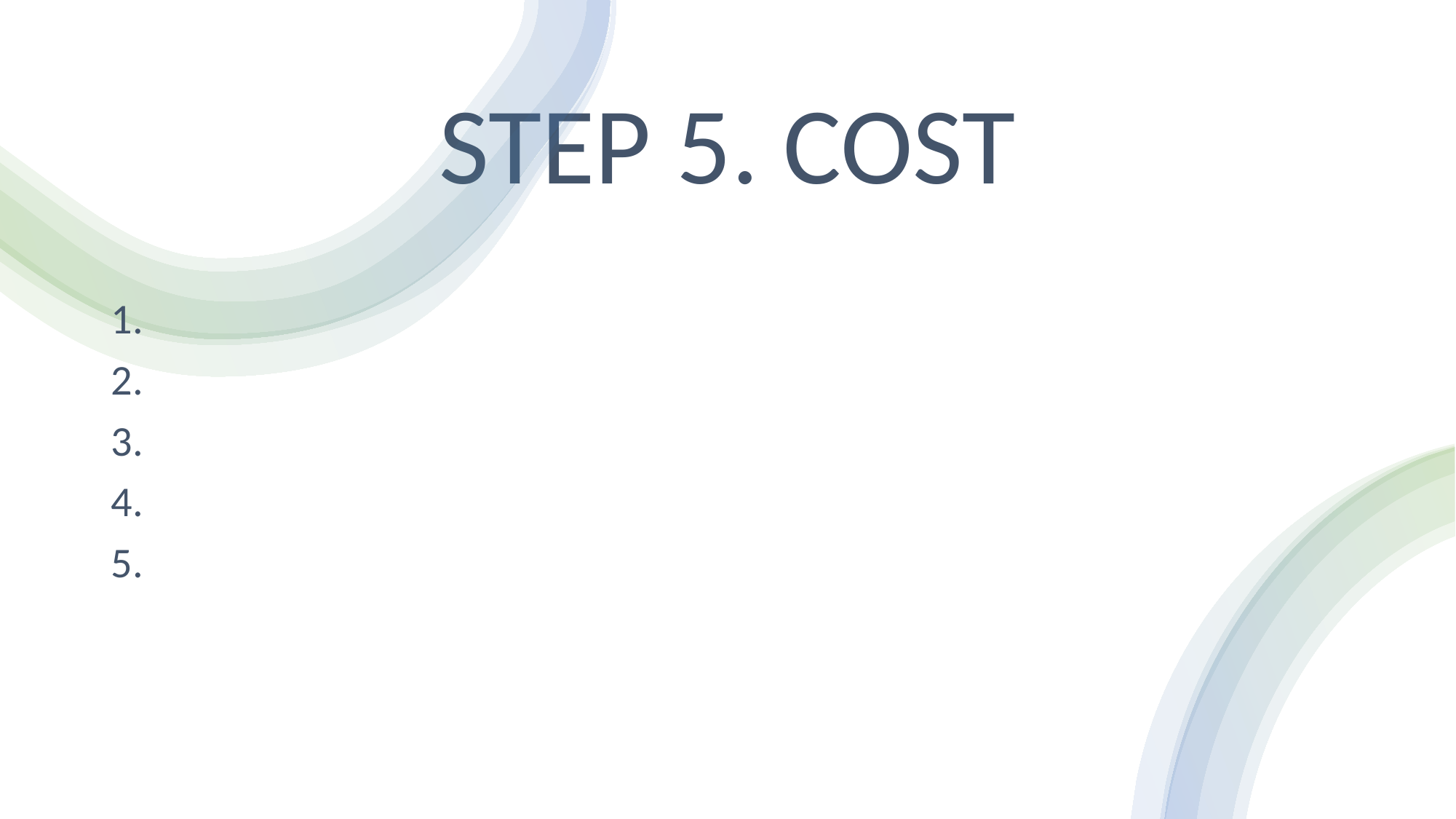

# STEP 5. COST
1.
2.
3.
4.
5.